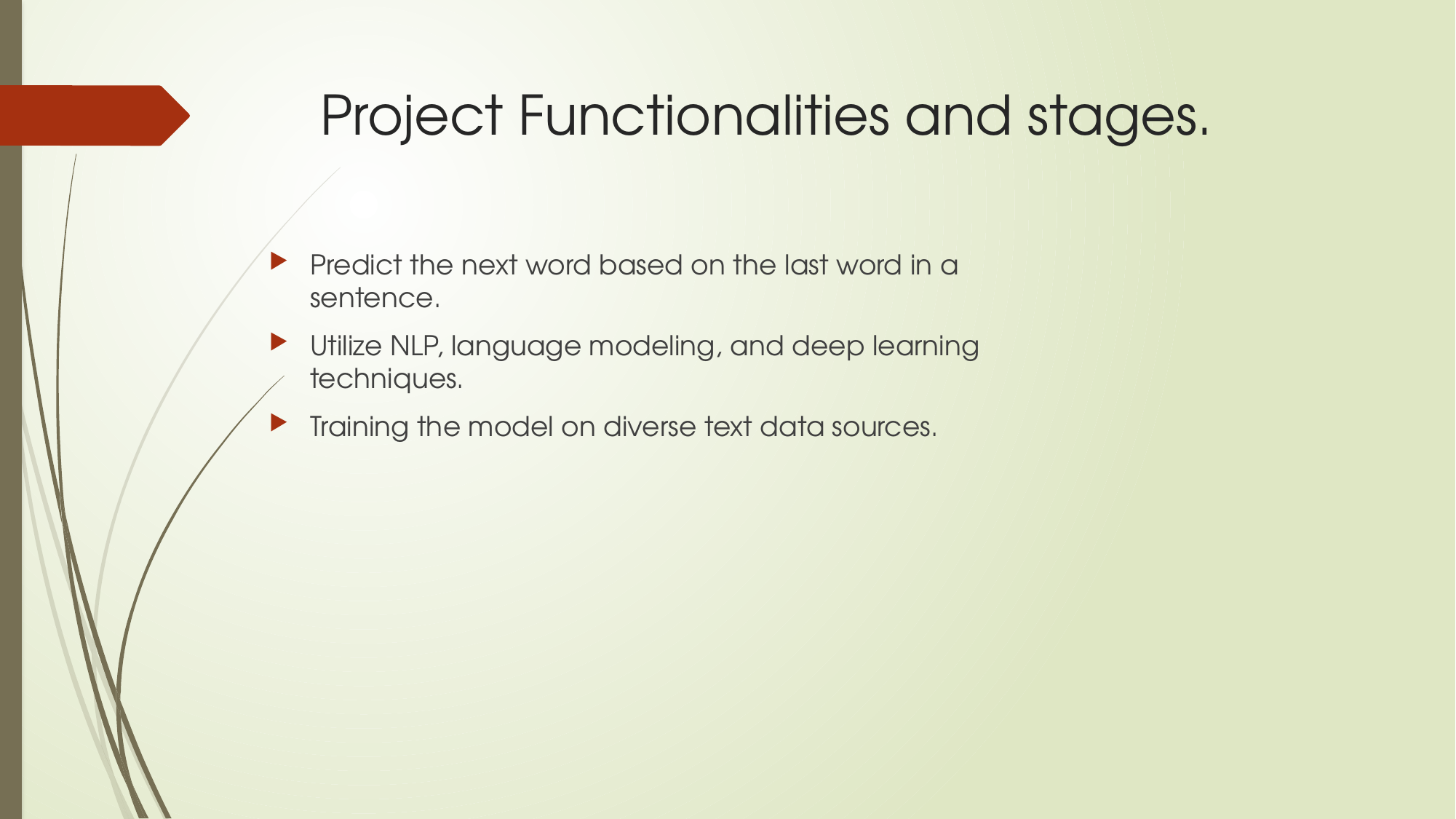

# Project Functionalities and stages.
Predict the next word based on the last word in a sentence.
Utilize NLP, language modeling, and deep learning techniques.
Training the model on diverse text data sources.